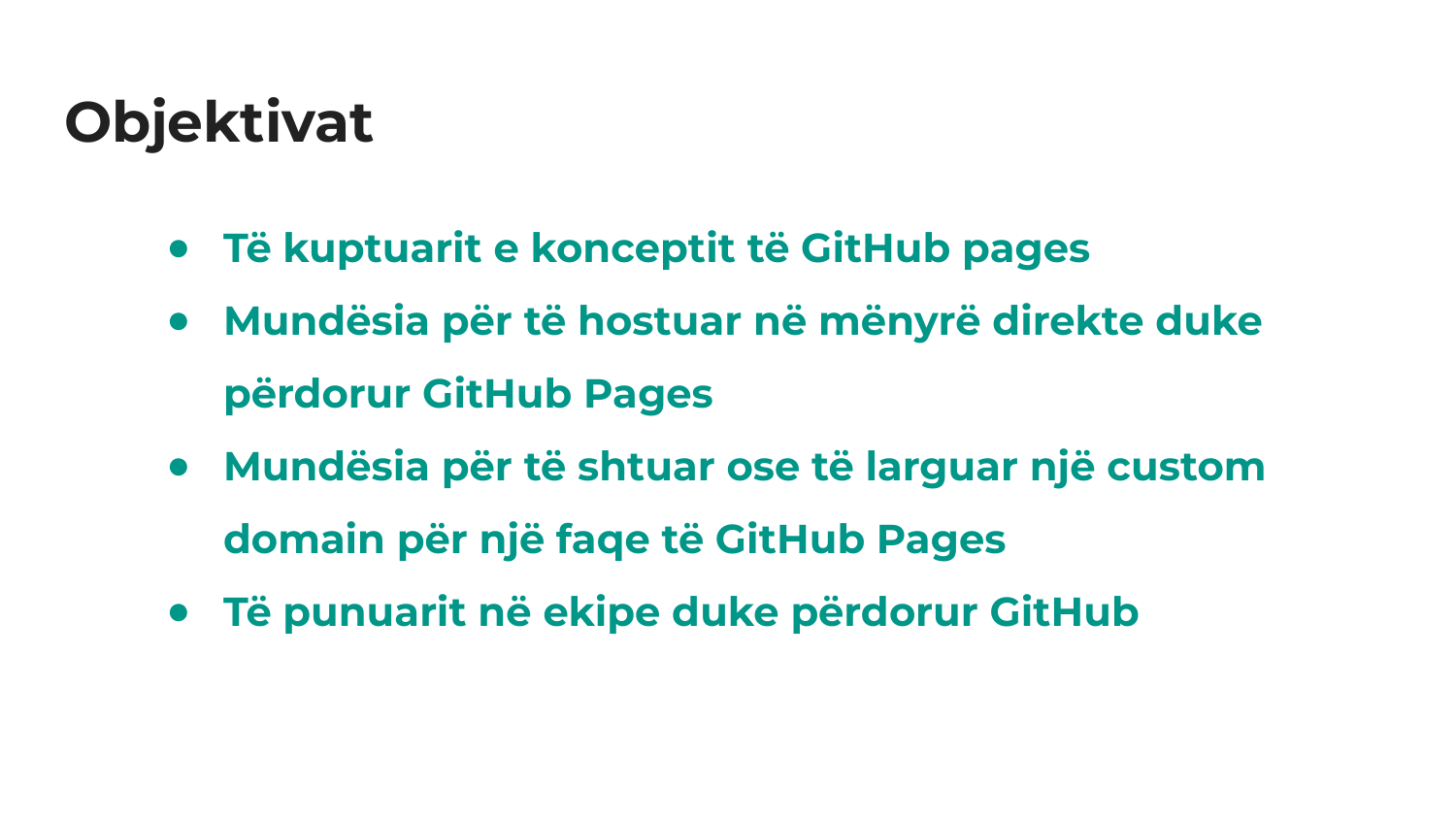

# Objektivat
Të kuptuarit e konceptit të GitHub pages
Mundësia për të hostuar në mënyrë direkte duke përdorur GitHub Pages
Mundësia për të shtuar ose të larguar një custom domain për një faqe të GitHub Pages
Të punuarit në ekipe duke përdorur GitHub